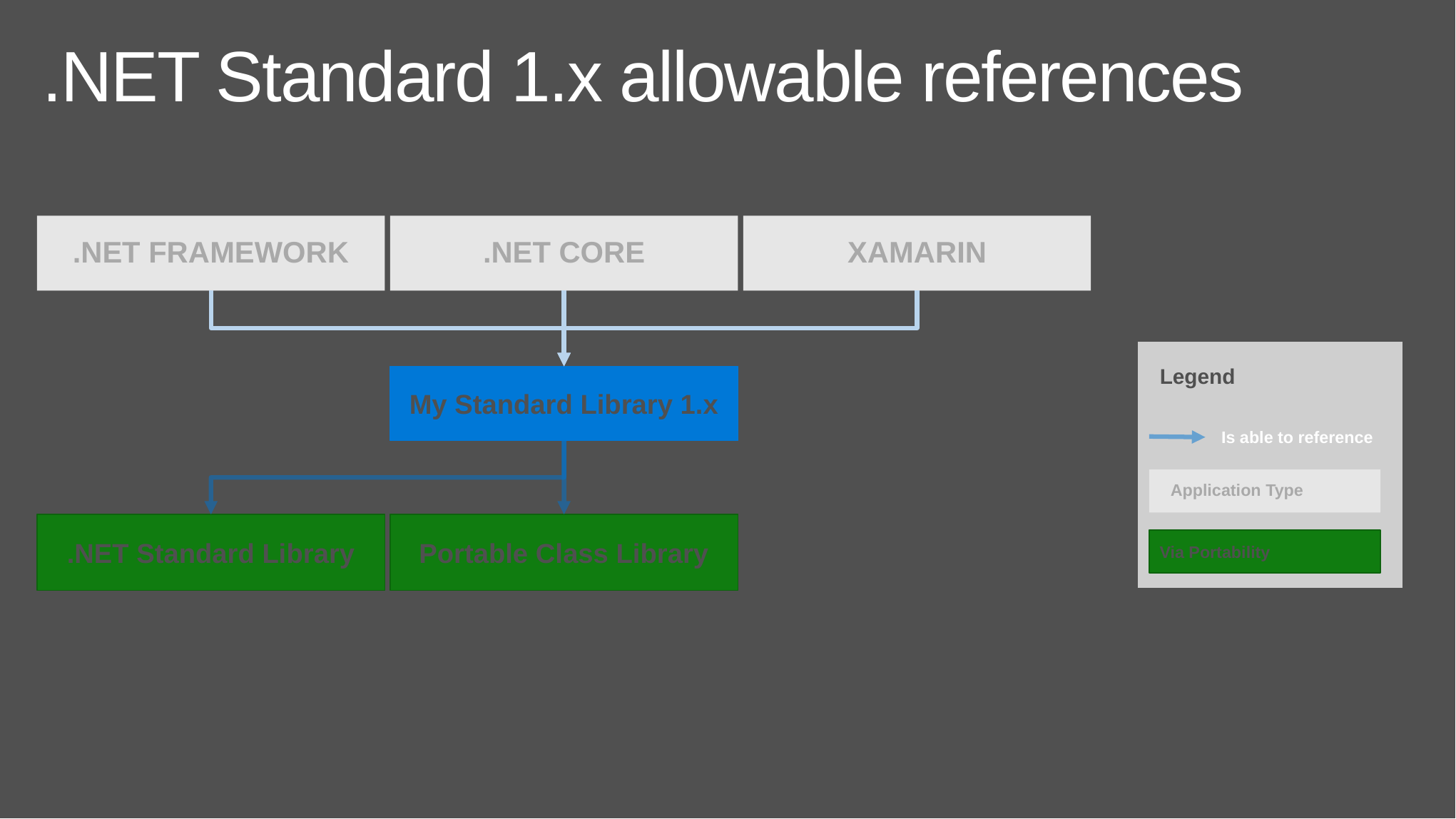

.NET Standard 1.x allowable references
.NET FRAMEWORK
.NET CORE
XAMARIN

Legend
My Standard Library 1.x

Is able to reference
Application Type
.NET Standard Library
Portable Class Library
Via Portability